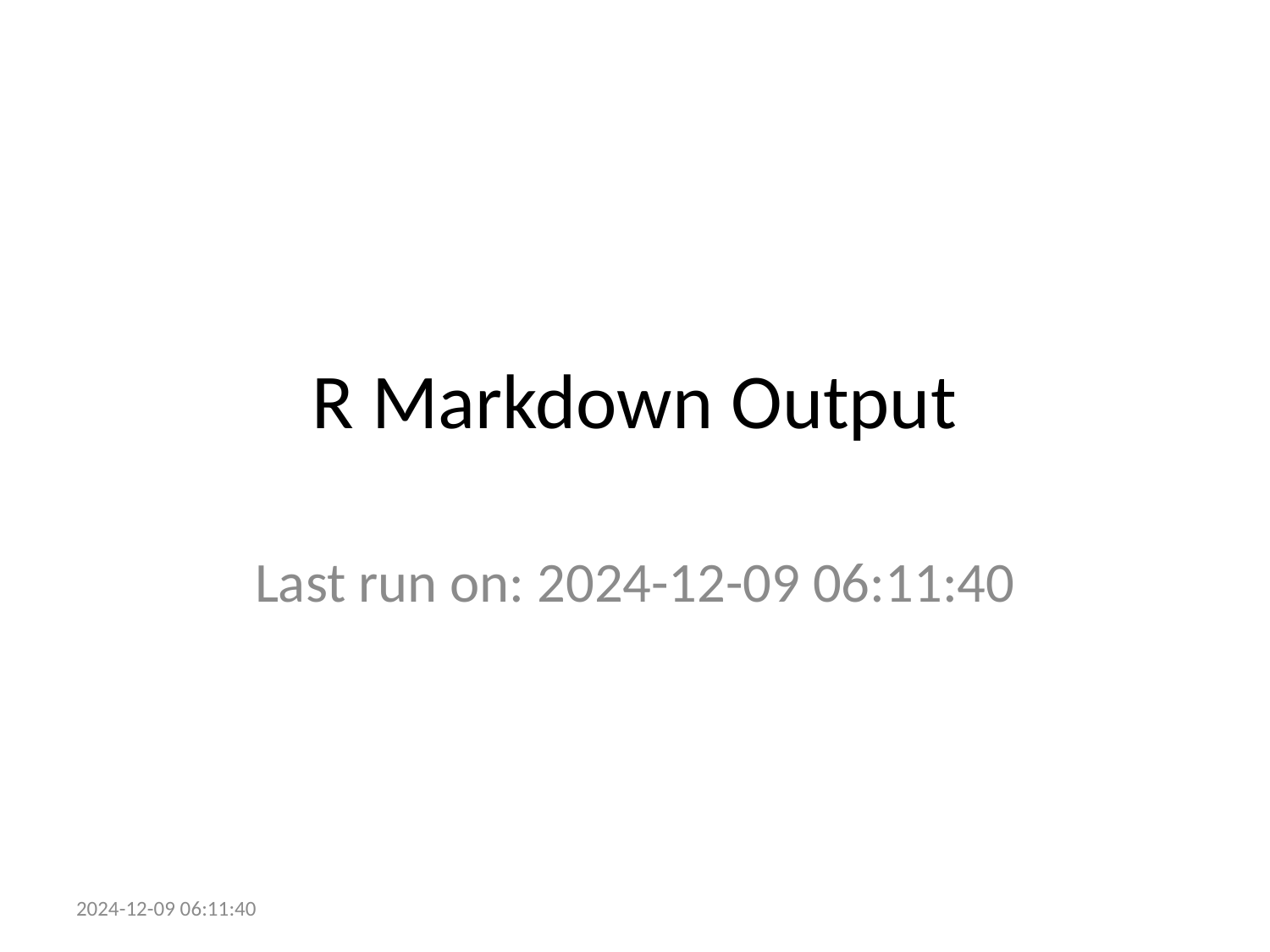

# R Markdown Output
Last run on: 2024-12-09 06:11:40
2024-12-09 06:11:40